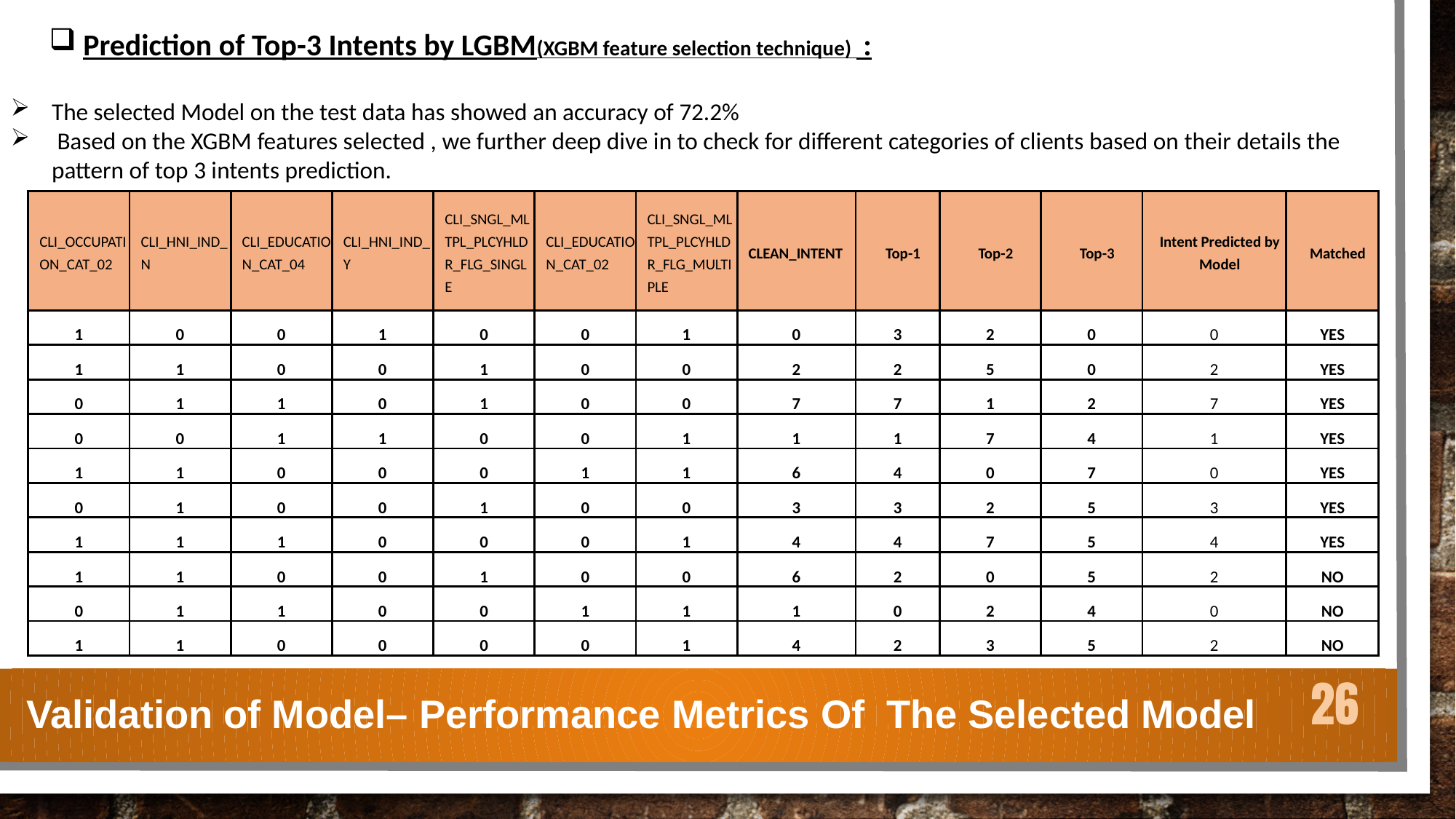

Prediction of Top-3 Intents by LGBM(XGBM feature selection technique)  :
The selected Model on the test data has showed an accuracy of 72.2%
 Based on the XGBM features selected , we further deep dive in to check for different categories of clients based on their details the pattern of top 3 intents prediction.

| CLI\_OCCUPATION\_CAT\_02 | CLI\_HNI\_IND\_N | CLI\_EDUCATION\_CAT\_04 | CLI\_HNI\_IND\_Y | CLI\_SNGL\_MLTPL\_PLCYHLDR\_FLG\_SINGLE | CLI\_EDUCATION\_CAT\_02 | CLI\_SNGL\_MLTPL\_PLCYHLDR\_FLG\_MULTIPLE | CLEAN\_INTENT | Top-1 | Top-2 | Top-3 | Intent Predicted by Model | Matched |
| --- | --- | --- | --- | --- | --- | --- | --- | --- | --- | --- | --- | --- |
| 1 | 0 | 0 | 1 | 0 | 0 | 1 | 0 | 3 | 2 | 0 | 0 | YES |
| 1 | 1 | 0 | 0 | 1 | 0 | 0 | 2 | 2 | 5 | 0 | 2 | YES |
| 0 | 1 | 1 | 0 | 1 | 0 | 0 | 7 | 7 | 1 | 2 | 7 | YES |
| 0 | 0 | 1 | 1 | 0 | 0 | 1 | 1 | 1 | 7 | 4 | 1 | YES |
| 1 | 1 | 0 | 0 | 0 | 1 | 1 | 6 | 4 | 0 | 7 | 0 | YES |
| 0 | 1 | 0 | 0 | 1 | 0 | 0 | 3 | 3 | 2 | 5 | 3 | YES |
| 1 | 1 | 1 | 0 | 0 | 0 | 1 | 4 | 4 | 7 | 5 | 4 | YES |
| 1 | 1 | 0 | 0 | 1 | 0 | 0 | 6 | 2 | 0 | 5 | 2 | NO |
| 0 | 1 | 1 | 0 | 0 | 1 | 1 | 1 | 0 | 2 | 4 | 0 | NO |
| 1 | 1 | 0 | 0 | 0 | 0 | 1 | 4 | 2 | 3 | 5 | 2 | NO |
# Validation of Model– Performance Metrics Of  The Selected Model
26